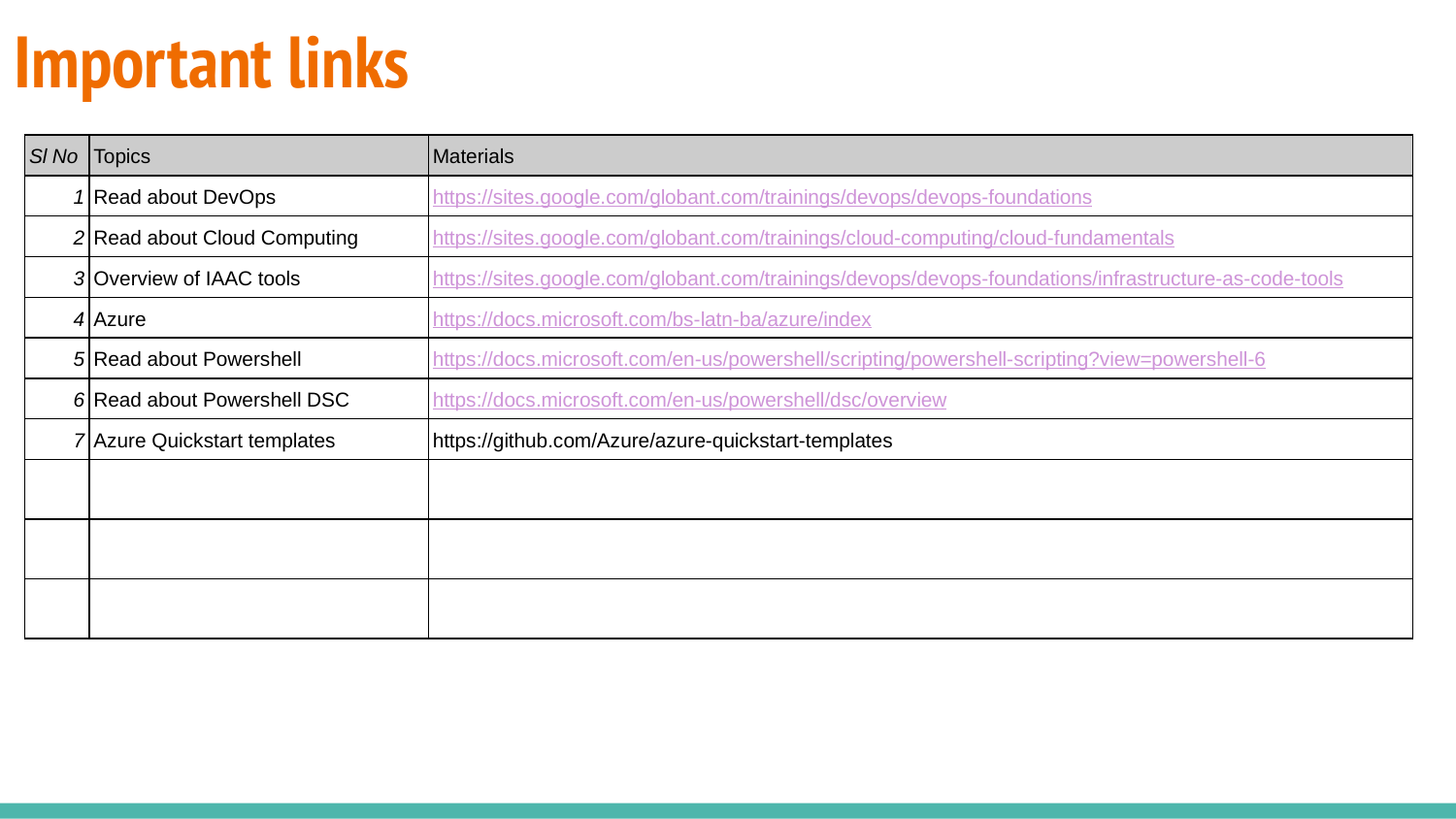

Important links

| Sl No | Topics | Materials |
| --- | --- | --- |
| 1 | Read about DevOps | https://sites.google.com/globant.com/trainings/devops/devops-foundations |
| 2 | Read about Cloud Computing | https://sites.google.com/globant.com/trainings/cloud-computing/cloud-fundamentals |
| 3 | Overview of IAAC tools | https://sites.google.com/globant.com/trainings/devops/devops-foundations/infrastructure-as-code-tools |
| 4 | Azure | https://docs.microsoft.com/bs-latn-ba/azure/index |
| 5 | Read about Powershell | https://docs.microsoft.com/en-us/powershell/scripting/powershell-scripting?view=powershell-6 |
| 6 | Read about Powershell DSC | https://docs.microsoft.com/en-us/powershell/dsc/overview |
| 7 | Azure Quickstart templates | https://github.com/Azure/azure-quickstart-templates |
|  |  |  |
|  |  |  |
|  |  |  |